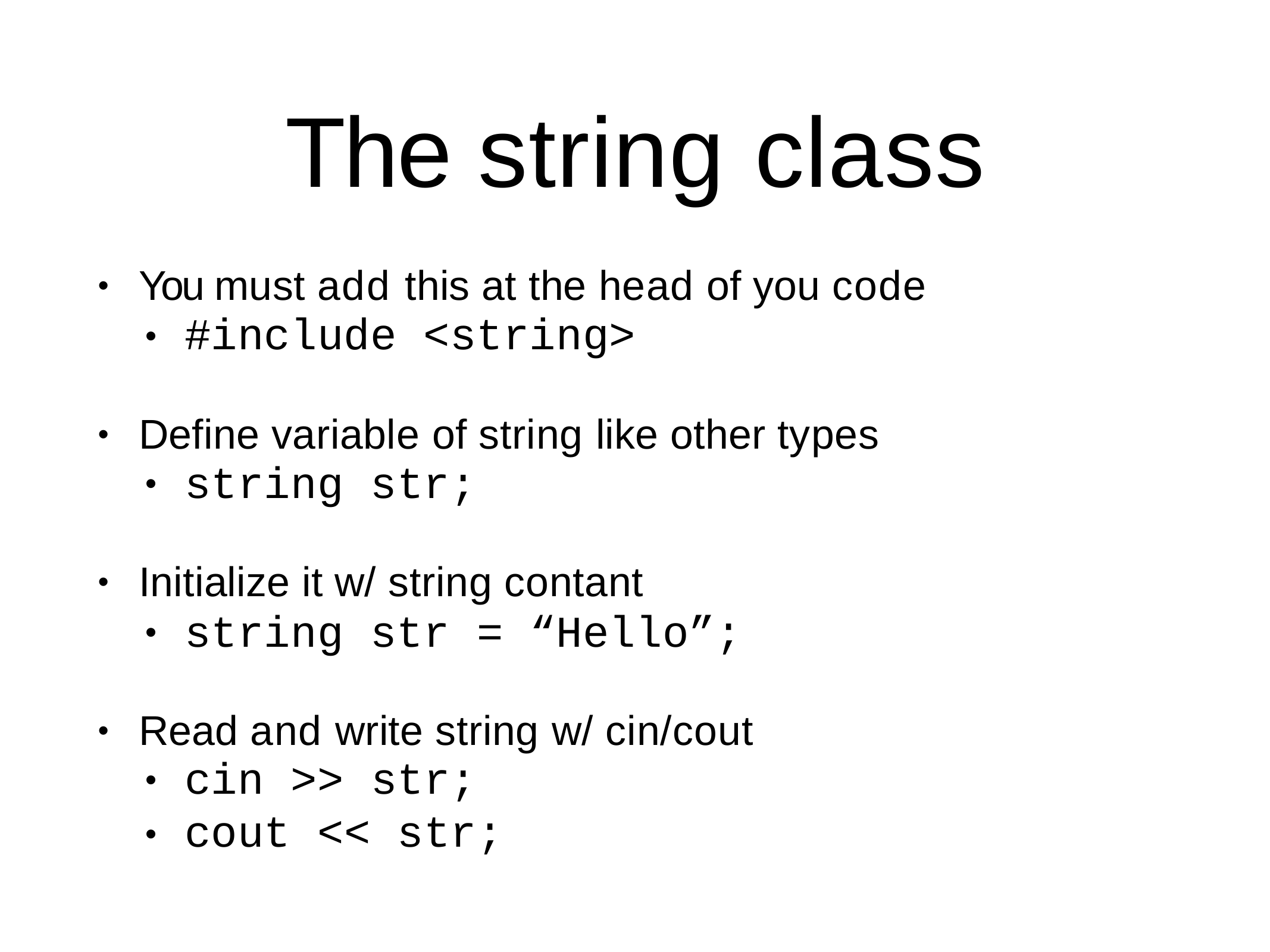

# The string class
You must add this at the head of you code
•
#include <string>
•
Define variable of string like other types
•
string str;
•
Initialize it w/ string contant
•
string str = “Hello”;
•
Read and write string w/ cin/cout
•
cin >> str;  cout << str;
•
•